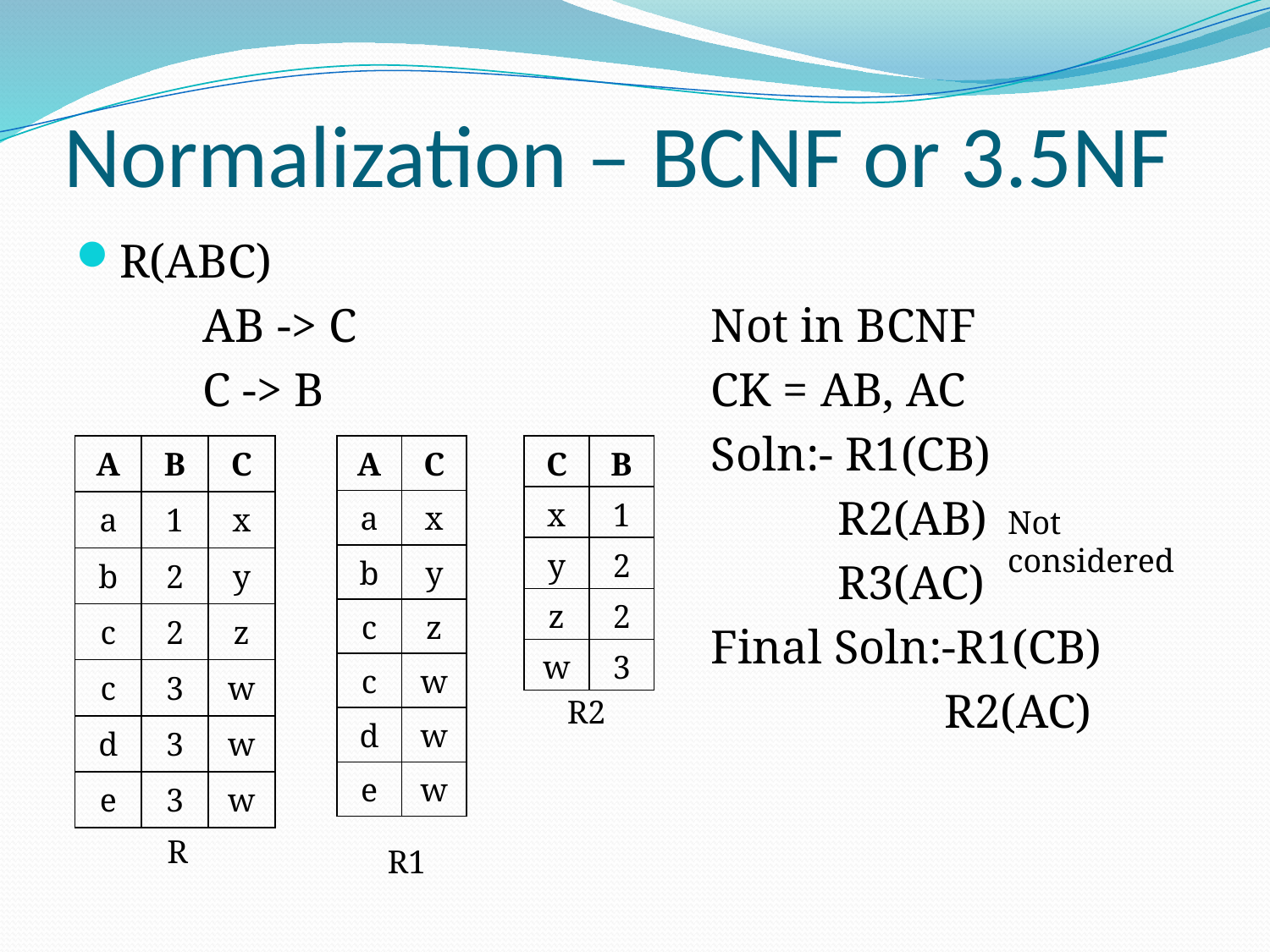

# Normalization – BCNF or 3.5NF
R(ABC)
	AB -> C			Not in BCNF
	C -> B				CK = AB, AC
					Soln:- R1(CB)
						R2(AB)
						R3(AC)
					Final Soln:-R1(CB)
						         R2(AC)

| A | B | C |
| --- | --- | --- |
| a | 1 | x |
| b | 2 | y |
| c | 2 | z |
| c | 3 | w |
| d | 3 | w |
| e | 3 | w |
| A | C |
| --- | --- |
| a | x |
| b | y |
| c | z |
| c | w |
| d | w |
| e | w |
| C | B |
| --- | --- |
| x | 1 |
| y | 2 |
| z | 2 |
| w | 3 |
Not considered
R2
R
R1